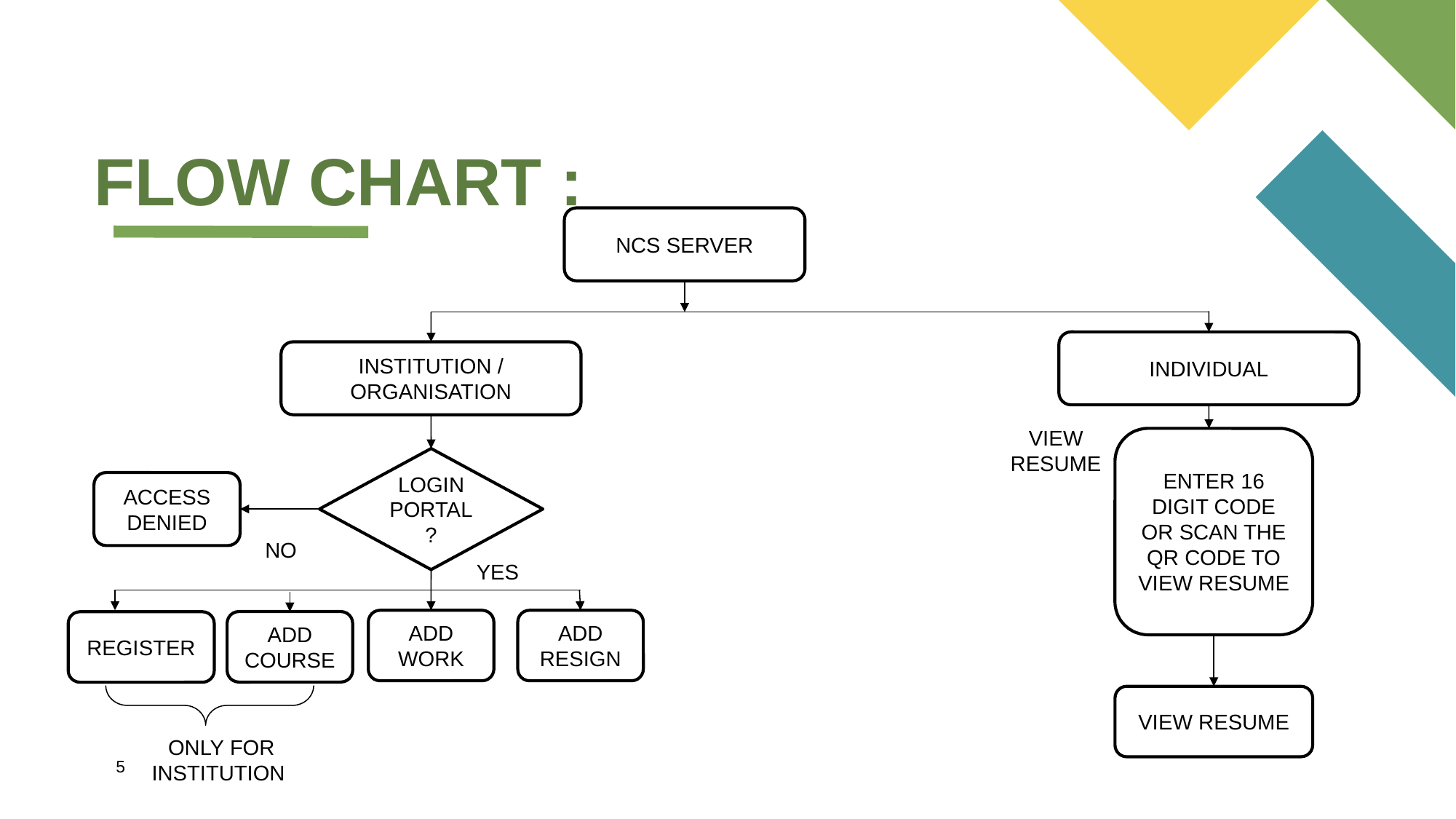

# FLOW CHART :
NCS SERVER
INDIVIDUAL
INSTITUTION / ORGANISATION
VIEW RESUME
ENTER 16 DIGIT CODE OR SCAN THE QR CODE TO VIEW RESUME
LOGIN PORTAL?
ACCESS DENIED
NO
YES

ADD RESIGN
ADD WORK
ADD COURSE
REGISTER
VIEW RESUME
ONLY FOR INSTITUTION
5